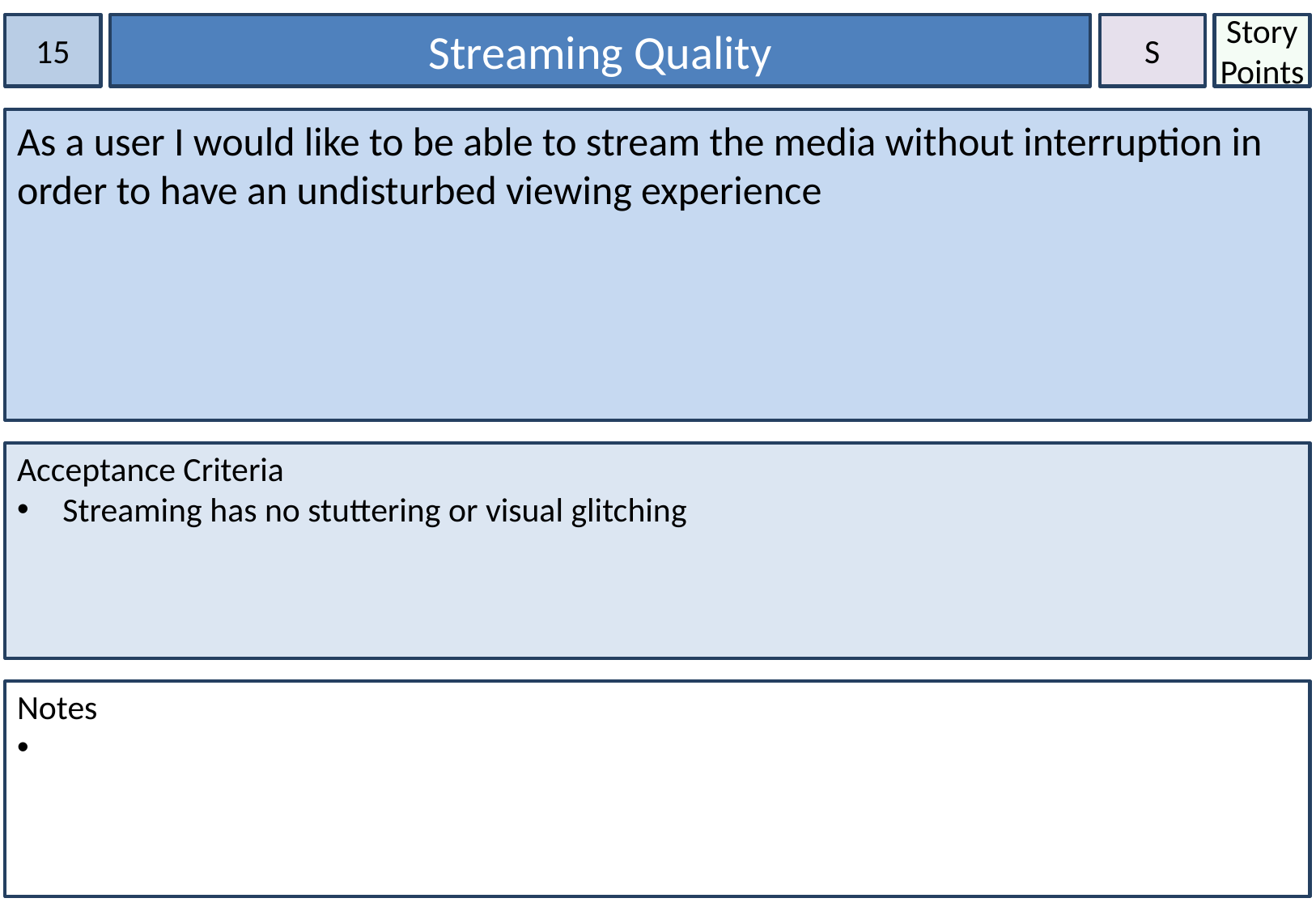

15
Streaming Quality
S
Story Points
As a user I would like to be able to stream the media without interruption in order to have an undisturbed viewing experience

Acceptance Criteria
Streaming has no stuttering or visual glitching
Notes